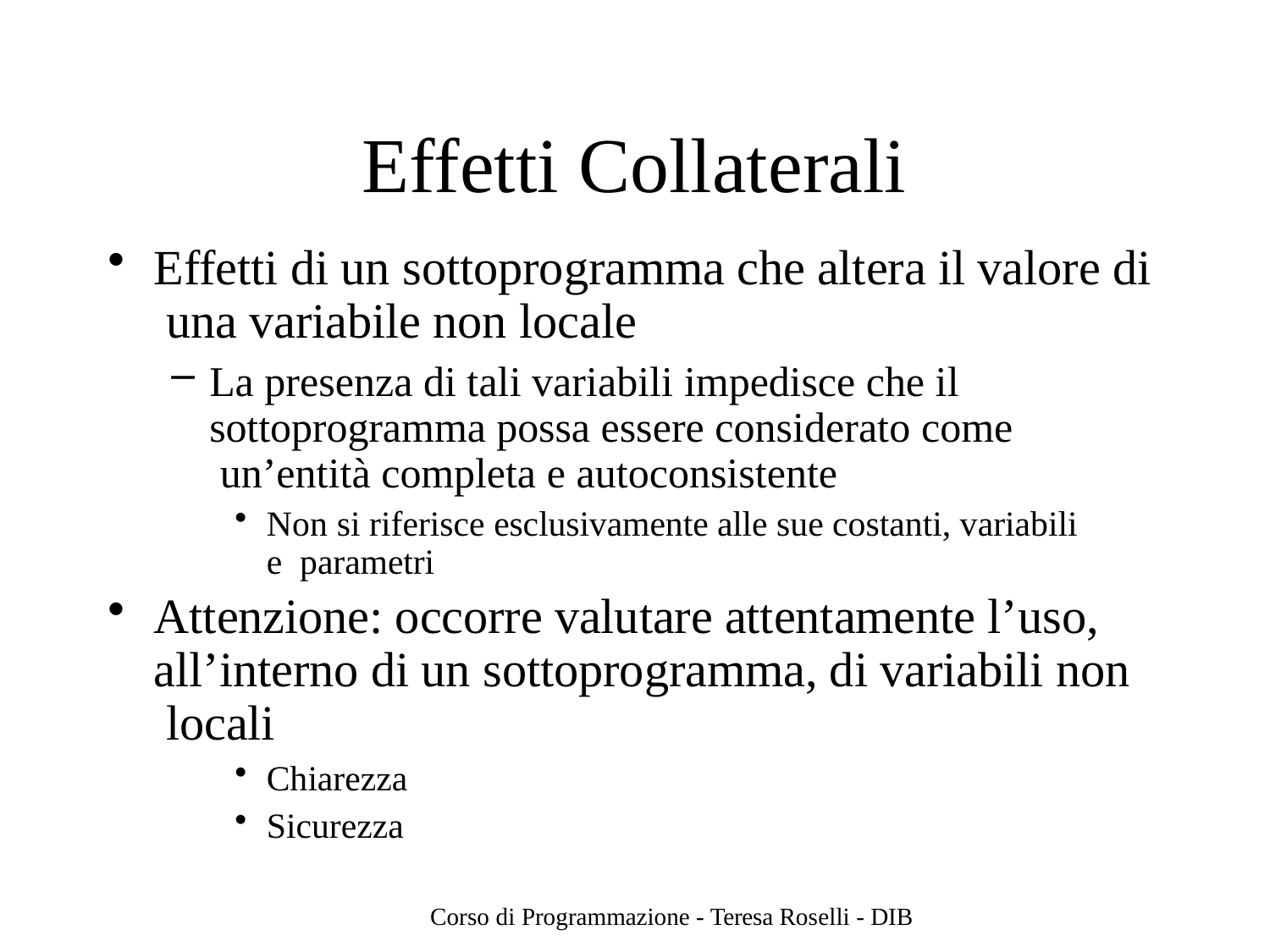

# Effetti Collaterali
Effetti di un sottoprogramma che altera il valore di  una variabile non locale
La presenza di tali variabili impedisce che il  sottoprogramma possa essere considerato come  un’entità completa e autoconsistente
Non si riferisce esclusivamente alle sue costanti, variabili e  parametri
Attenzione: occorre valutare attentamente l’uso,  all’interno di un sottoprogramma, di variabili non  locali
Chiarezza
Sicurezza
Corso di Programmazione - Teresa Roselli - DIB